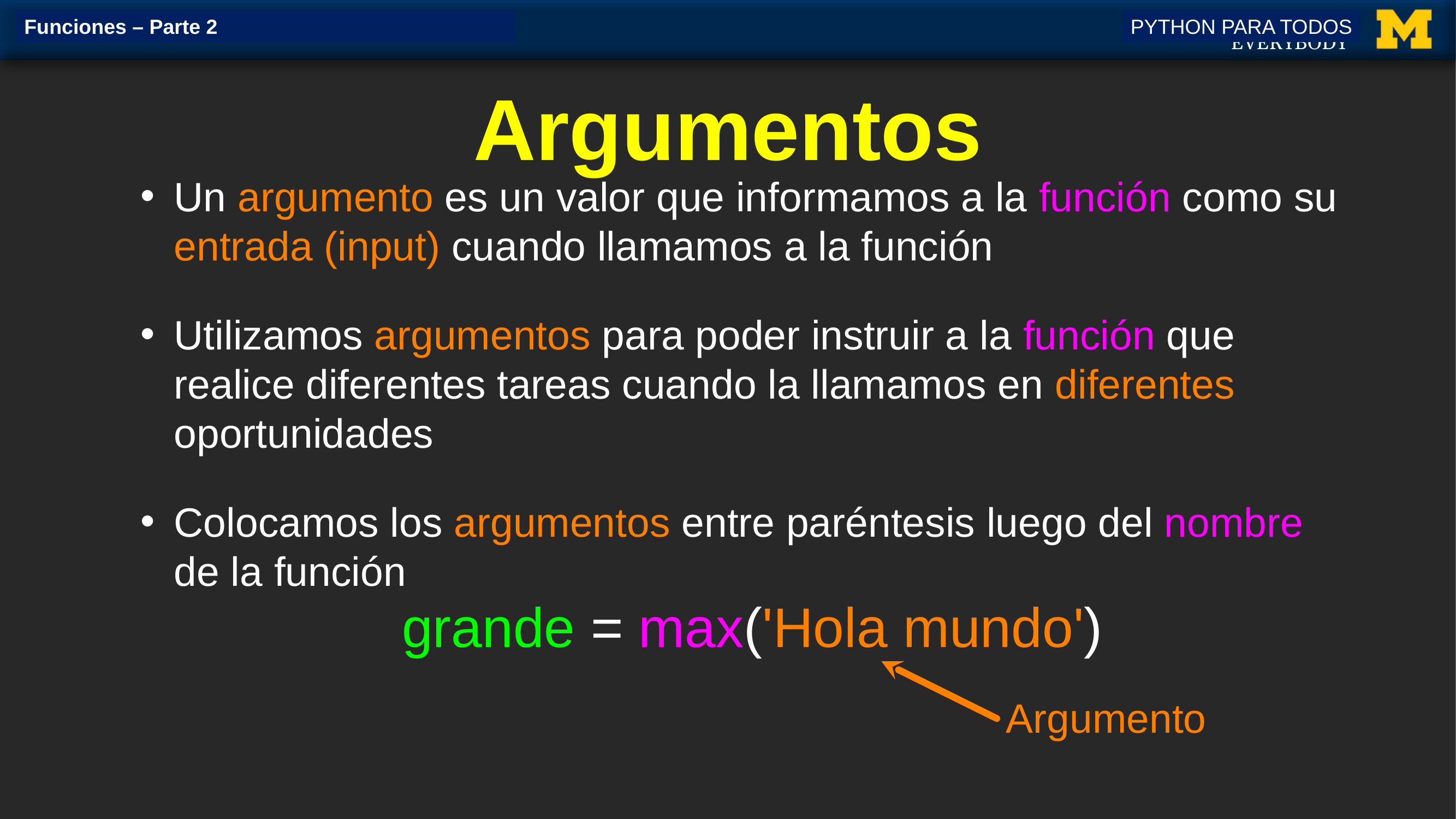

Funciones – Parte 2
PYTHON PARA TODOS
# Argumentos
Un argumento es un valor que informamos a la función como su entrada (input) cuando llamamos a la función
Utilizamos argumentos para poder instruir a la función que realice diferentes tareas cuando la llamamos en diferentes oportunidades
Colocamos los argumentos entre paréntesis luego del nombre de la función
grande = max('Hola mundo')
Argumento